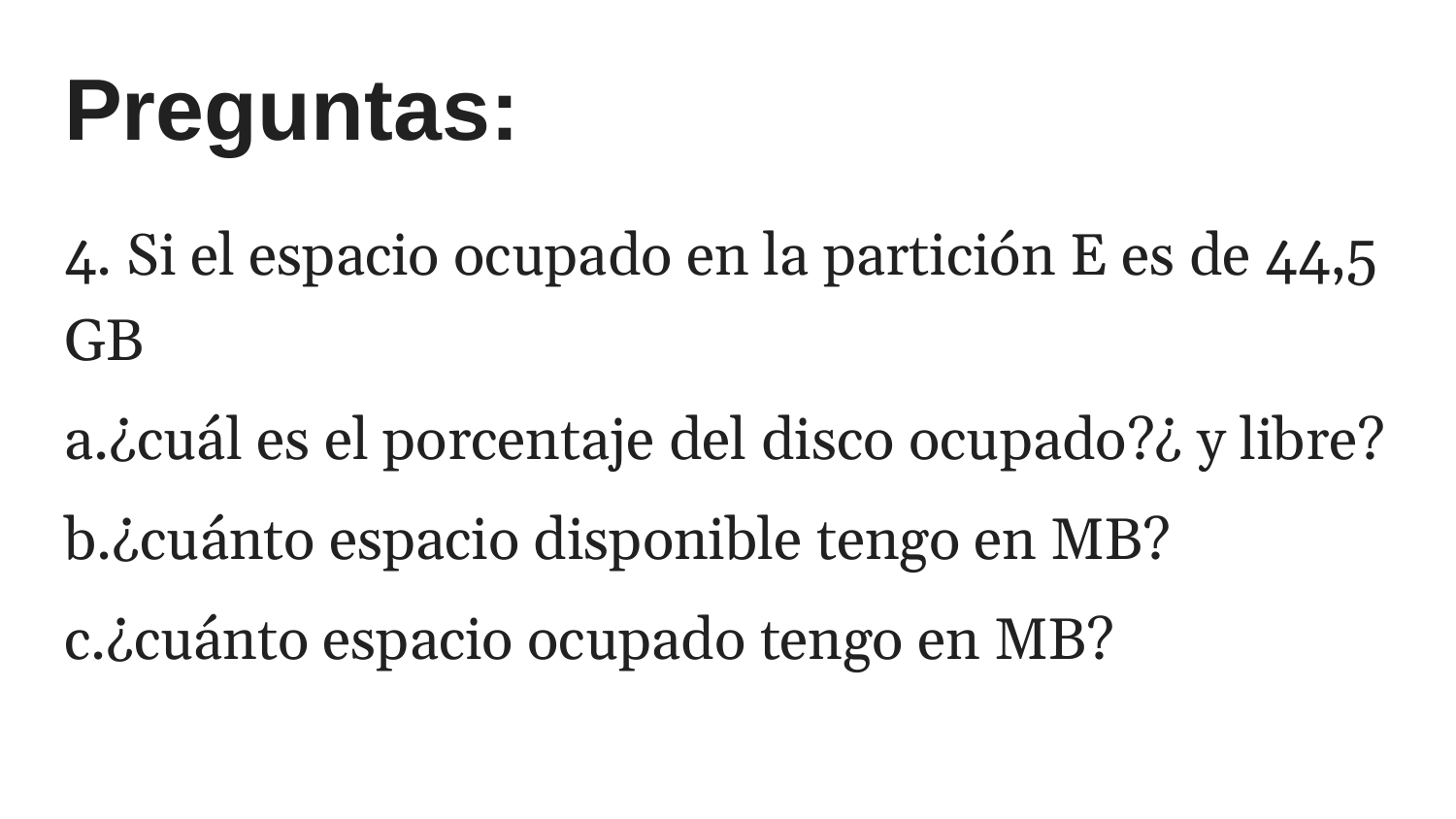

# Preguntas:
4. Si el espacio ocupado en la partición E es de 44,5 GB
a.¿cuál es el porcentaje del disco ocupado?¿ y libre?
b.¿cuánto espacio disponible tengo en MB?
c.¿cuánto espacio ocupado tengo en MB?